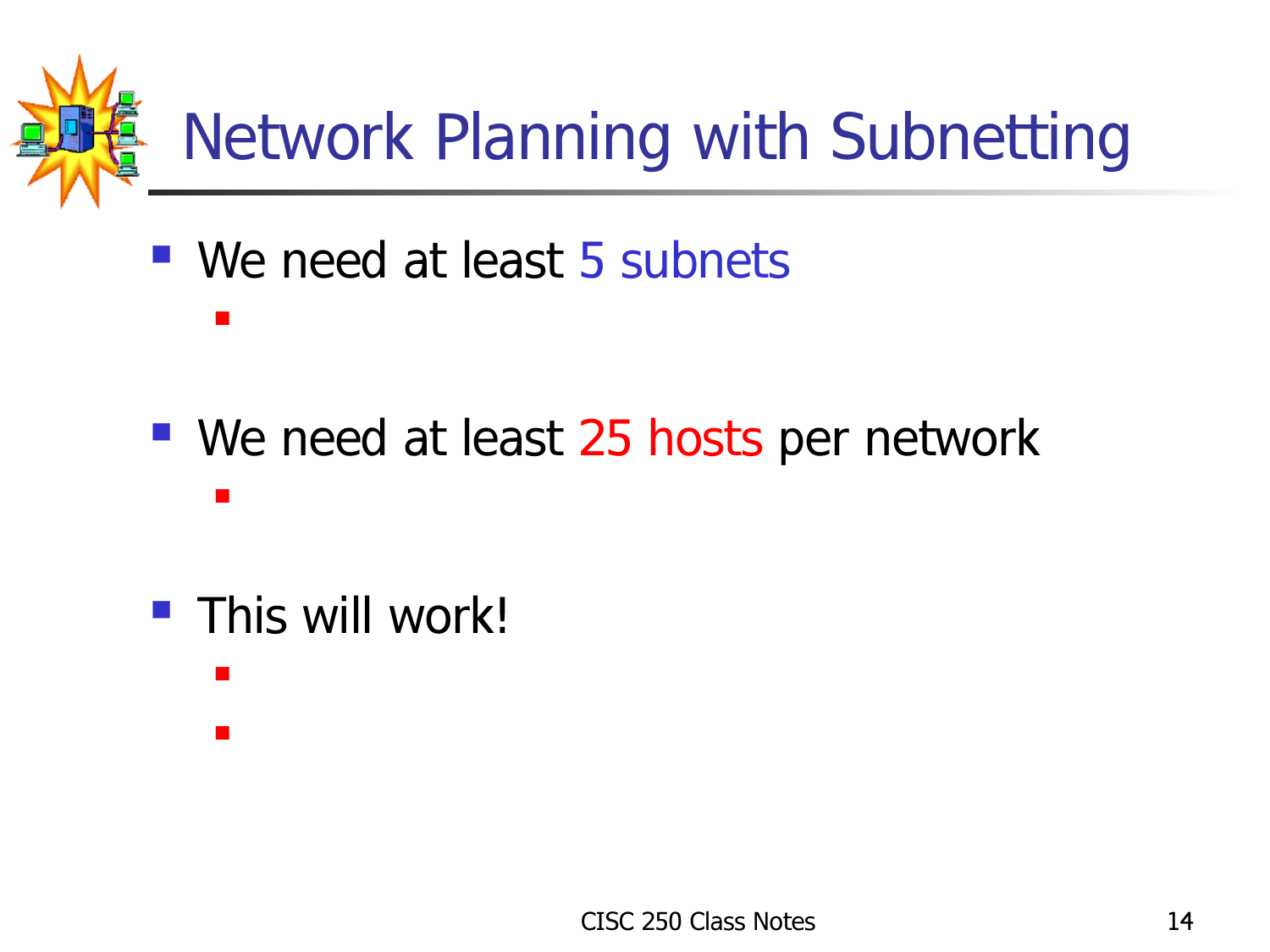

# Network Planning with Subnetting
We need at least 5 subnets

We need at least 25 hosts per network

This will work!

CISC 250 Class Notes
14